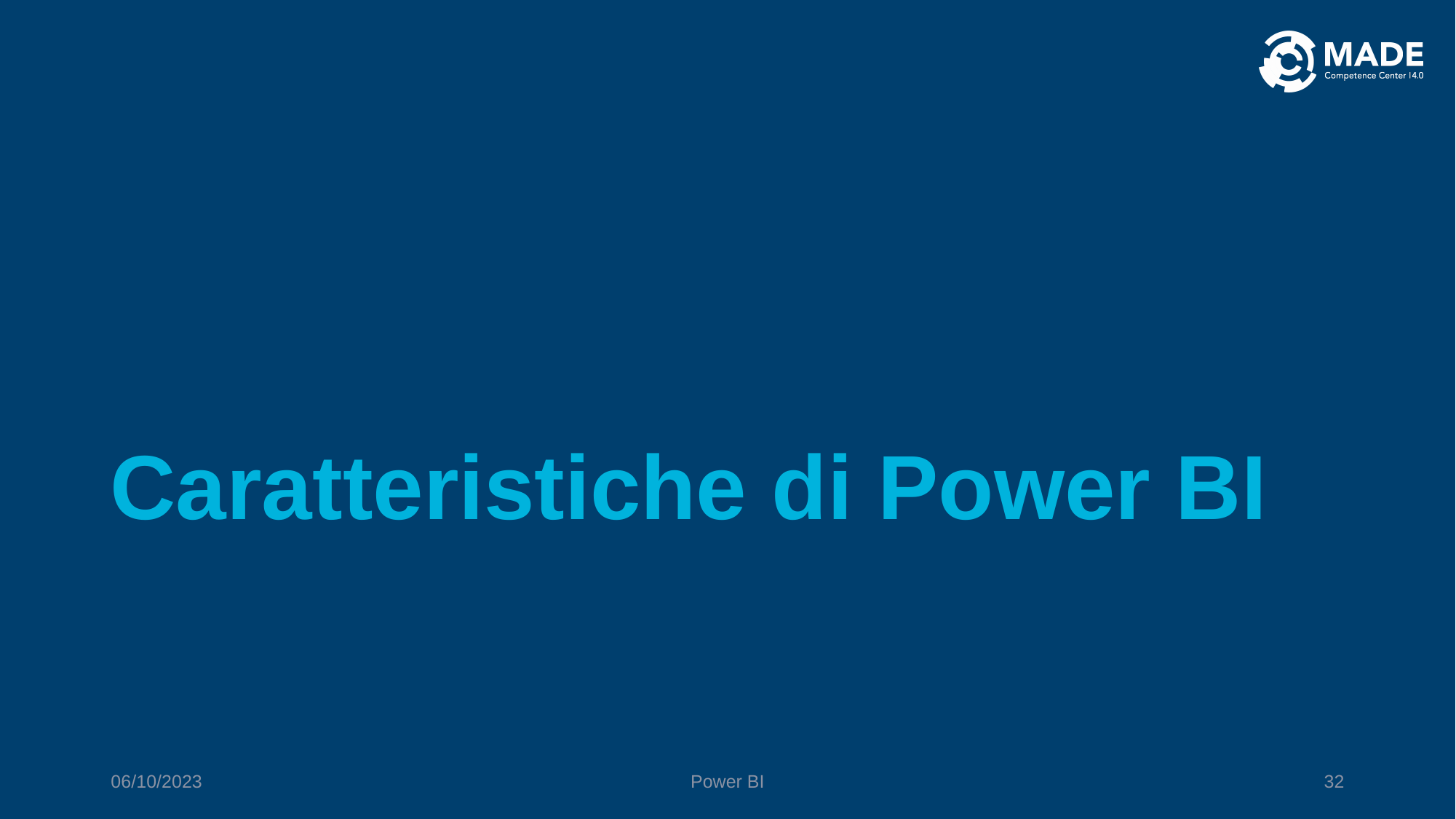

# Caratteristiche di Power BI

06/10/2023
Power BI
32